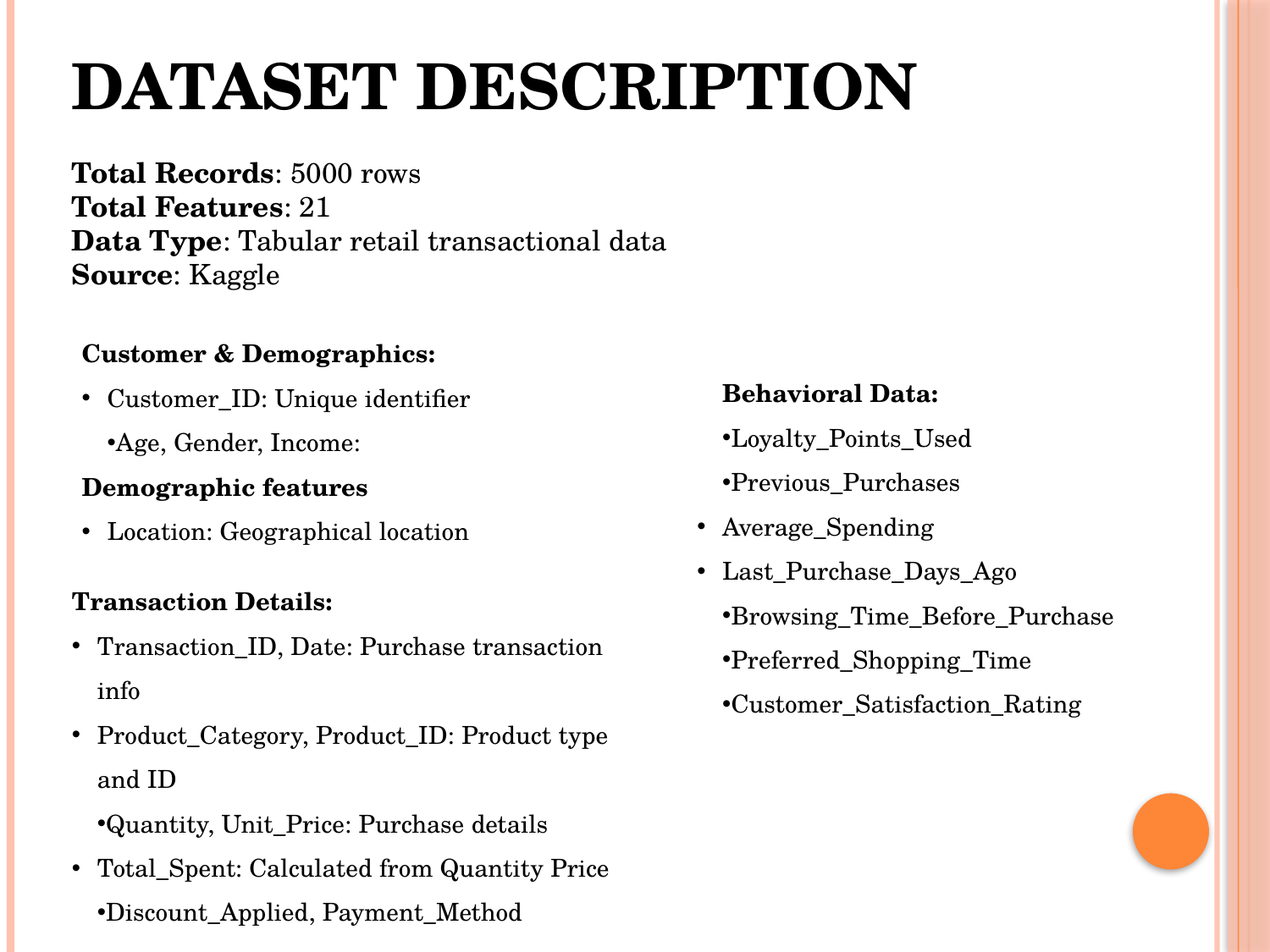

DATASET DESCRIPTION
Total Records: 5000 rows
Total Features: 21
Data Type: Tabular retail transactional data
Source: Kaggle
Customer & Demographics:
Customer_ID: Unique identifier
Age, Gender, Income: Demographic features
Location: Geographical location

Behavioral Data:
Loyalty_Points_Used
Previous_Purchases
Average_Spending
Last_Purchase_Days_Ago
Browsing_Time_Before_Purchase
Preferred_Shopping_Time
Customer_Satisfaction_Rating

Transaction Details:
Transaction_ID, Date: Purchase transaction info
Product_Category, Product_ID: Product type and ID
Quantity, Unit_Price: Purchase details
Total_Spent: Calculated from Quantity Price
Discount_Applied, Payment_Method